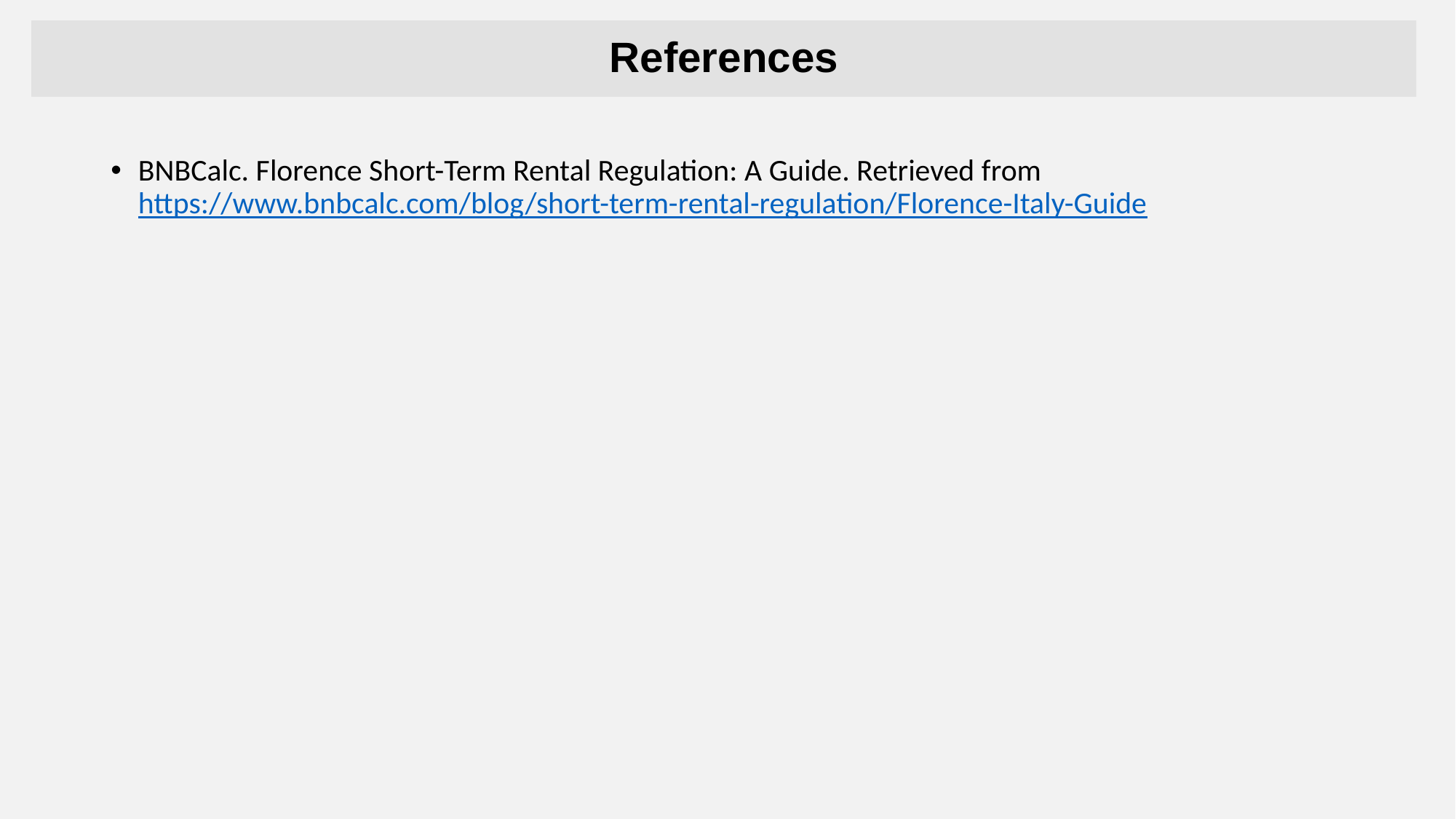

# References
BNBCalc. Florence Short-Term Rental Regulation: A Guide. Retrieved from https://www.bnbcalc.com/blog/short-term-rental-regulation/Florence-Italy-Guide